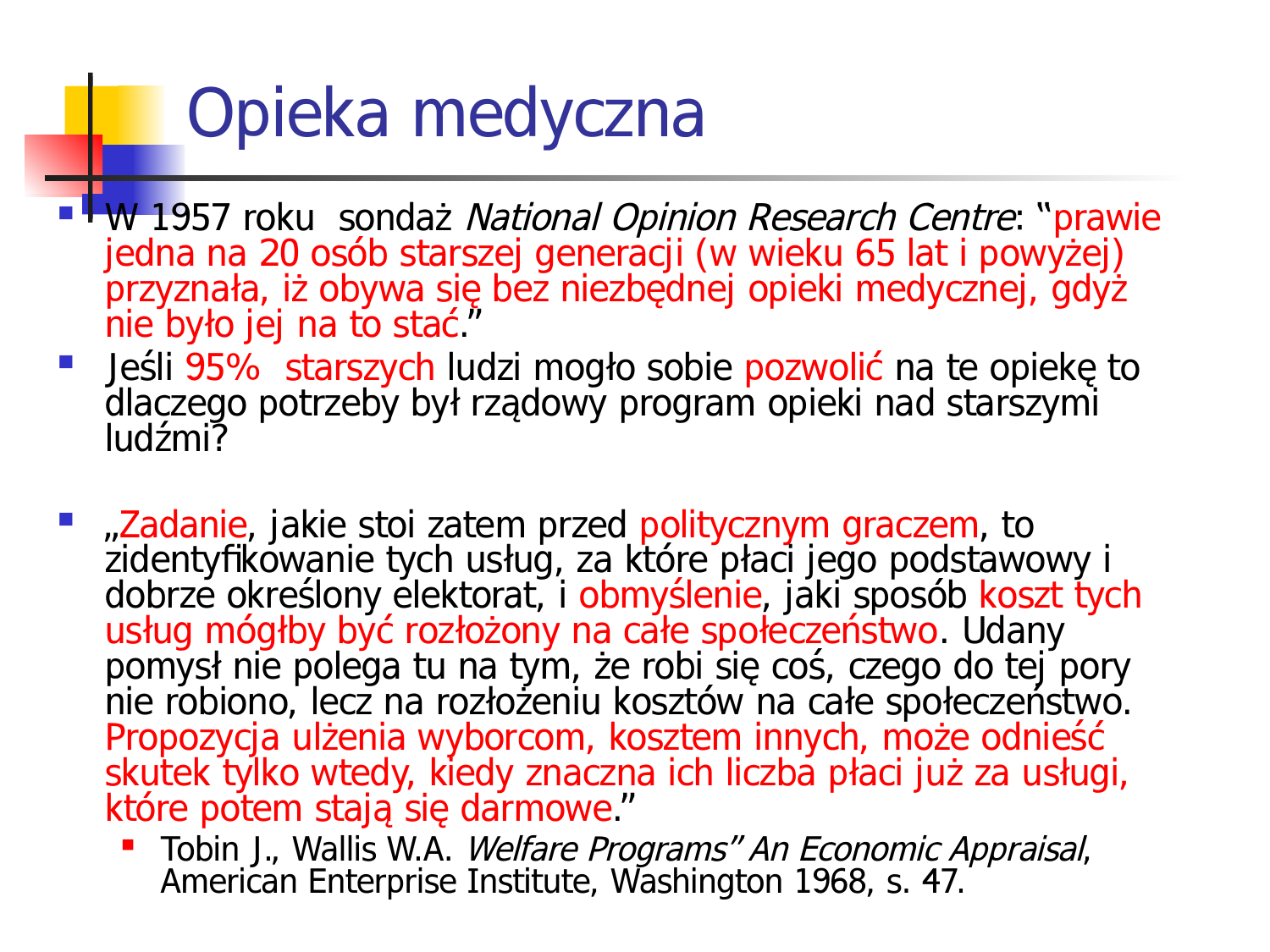

# Opieka medyczna
W 1957 roku  sondaż National Opinion Research Centre: “prawie jedna na 20 osób starszej generacji (w wieku 65 lat i powyżej) przyznała, iż obywa się bez niezbędnej opieki medycznej, gdyż nie było jej na to stać.”
Jeśli 95%  starszych ludzi mogło sobie pozwolić na te opiekę to dlaczego potrzeby był rządowy program opieki nad starszymi ludźmi?

„Zadanie, jakie stoi zatem przed politycznym graczem, to zidentyfikowanie tych usług, za które płaci jego podstawowy i dobrze określony elektorat, i obmyślenie, jaki sposób koszt tych usług mógłby być rozłożony na całe społeczeństwo. Udany pomysł nie polega tu na tym, że robi się coś, czego do tej pory nie robiono, lecz na rozłożeniu kosztów na całe społeczeństwo. Propozycja ulżenia wyborcom, kosztem innych, może odnieść skutek tylko wtedy, kiedy znaczna ich liczba płaci już za usługi, które potem stają się darmowe.”
Tobin J., Wallis W.A. Welfare Programs” An Economic Appraisal, American Enterprise Institute, Washington 1968, s. 47.